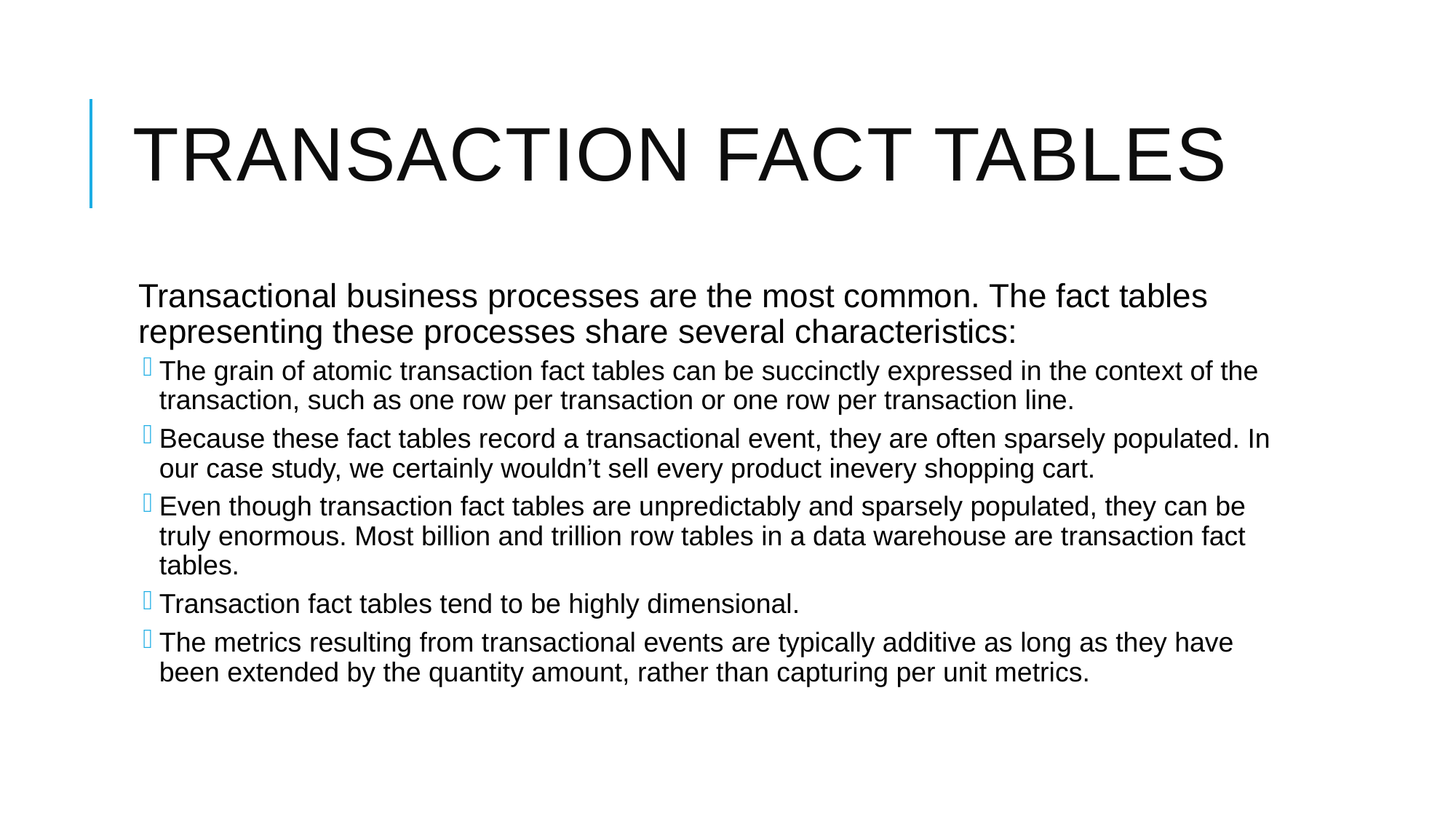

# Transaction Fact Tables
Transactional business processes are the most common. The fact tables representing these processes share several characteristics:
The grain of atomic transaction fact tables can be succinctly expressed in the context of the transaction, such as one row per transaction or one row per transaction line.
Because these fact tables record a transactional event, they are often sparsely populated. In our case study, we certainly wouldn’t sell every product inevery shopping cart.
Even though transaction fact tables are unpredictably and sparsely populated, they can be truly enormous. Most billion and trillion row tables in a data warehouse are transaction fact tables.
Transaction fact tables tend to be highly dimensional.
The metrics resulting from transactional events are typically additive as long as they have been extended by the quantity amount, rather than capturing per unit metrics.